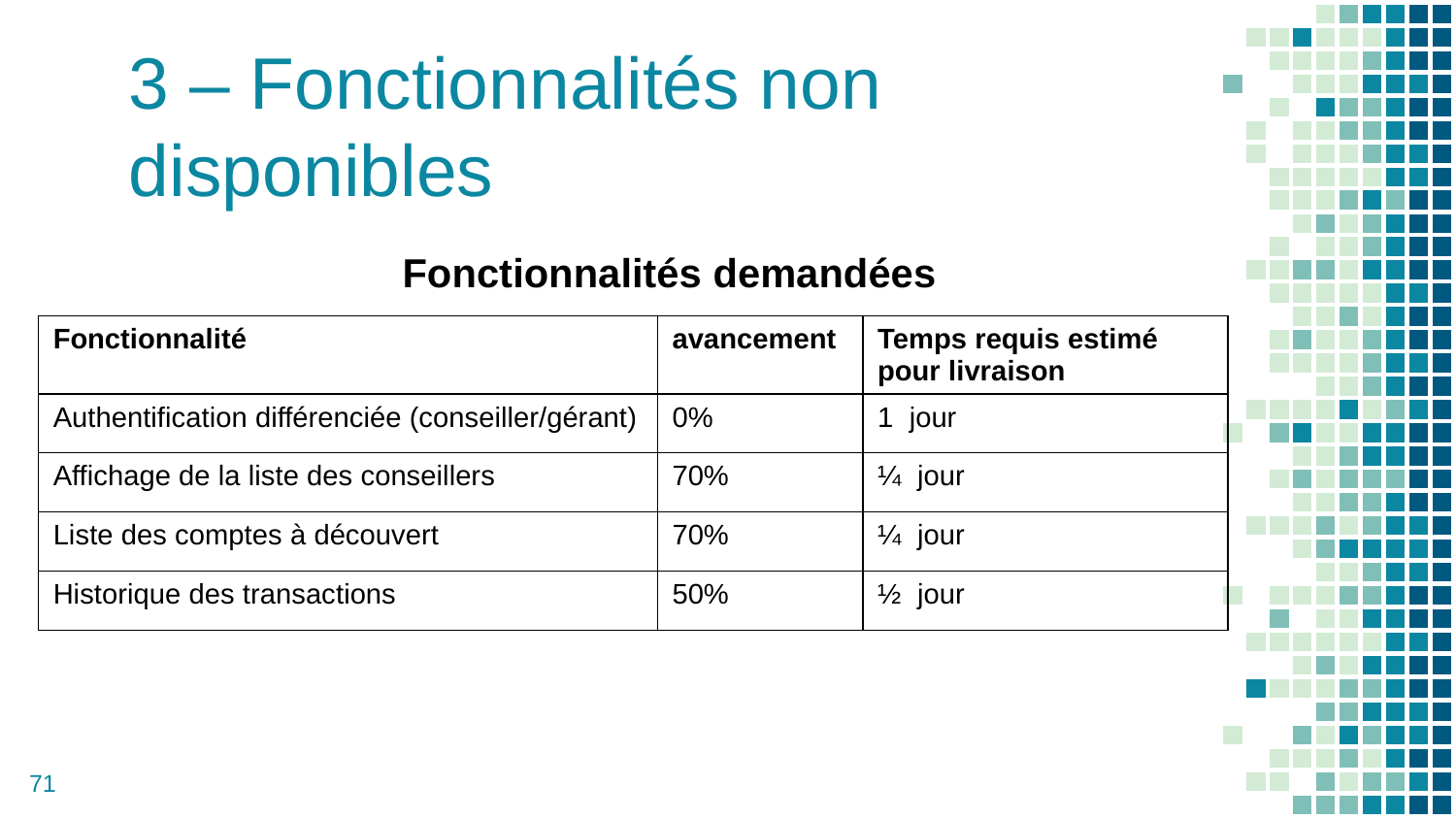

# 3 – Fonctionnalités non disponibles
Fonctionnalités demandées
| Fonctionnalité | avancement | Temps requis estimé pour livraison |
| --- | --- | --- |
| Authentification différenciée (conseiller/gérant) | 0% | 1 jour |
| Affichage de la liste des conseillers | 70% | ¼ jour |
| Liste des comptes à découvert | 70% | ¼ jour |
| Historique des transactions | 50% | ½ jour |
71